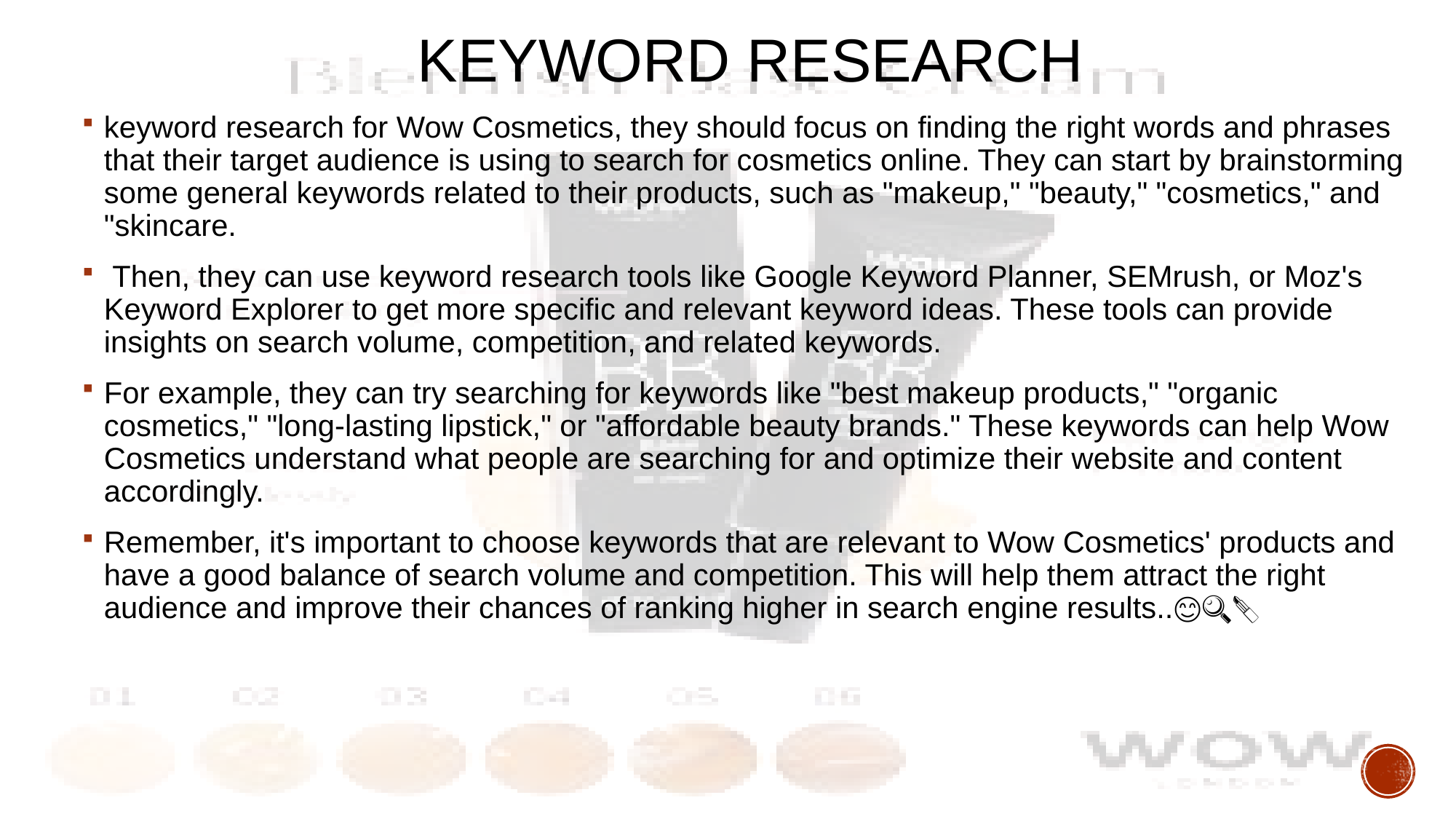

# Keyword Research
keyword research for Wow Cosmetics, they should focus on finding the right words and phrases that their target audience is using to search for cosmetics online. They can start by brainstorming some general keywords related to their products, such as "makeup," "beauty," "cosmetics," and "skincare.
 Then, they can use keyword research tools like Google Keyword Planner, SEMrush, or Moz's Keyword Explorer to get more specific and relevant keyword ideas. These tools can provide insights on search volume, competition, and related keywords.
For example, they can try searching for keywords like "best makeup products," "organic cosmetics," "long-lasting lipstick," or "affordable beauty brands." These keywords can help Wow Cosmetics understand what people are searching for and optimize their website and content accordingly.
Remember, it's important to choose keywords that are relevant to Wow Cosmetics' products and have a good balance of search volume and competition. This will help them attract the right audience and improve their chances of ranking higher in search engine results..😊🔍💄